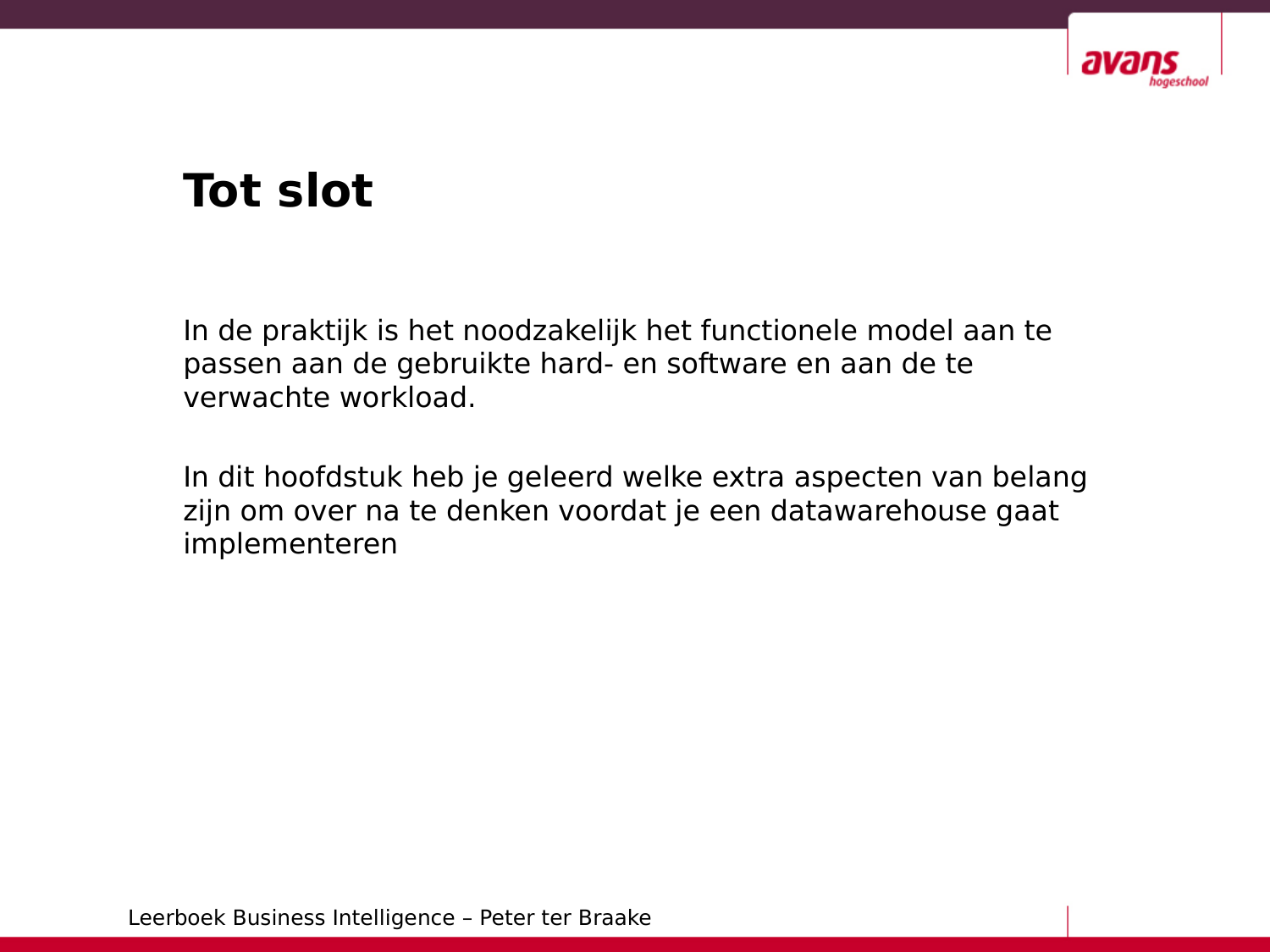

# Tot slot
In de praktijk is het noodzakelijk het functionele model aan te passen aan de gebruikte hard- en software en aan de te verwachte workload.

In dit hoofdstuk heb je geleerd welke extra aspecten van belang zijn om over na te denken voordat je een datawarehouse gaat implementeren